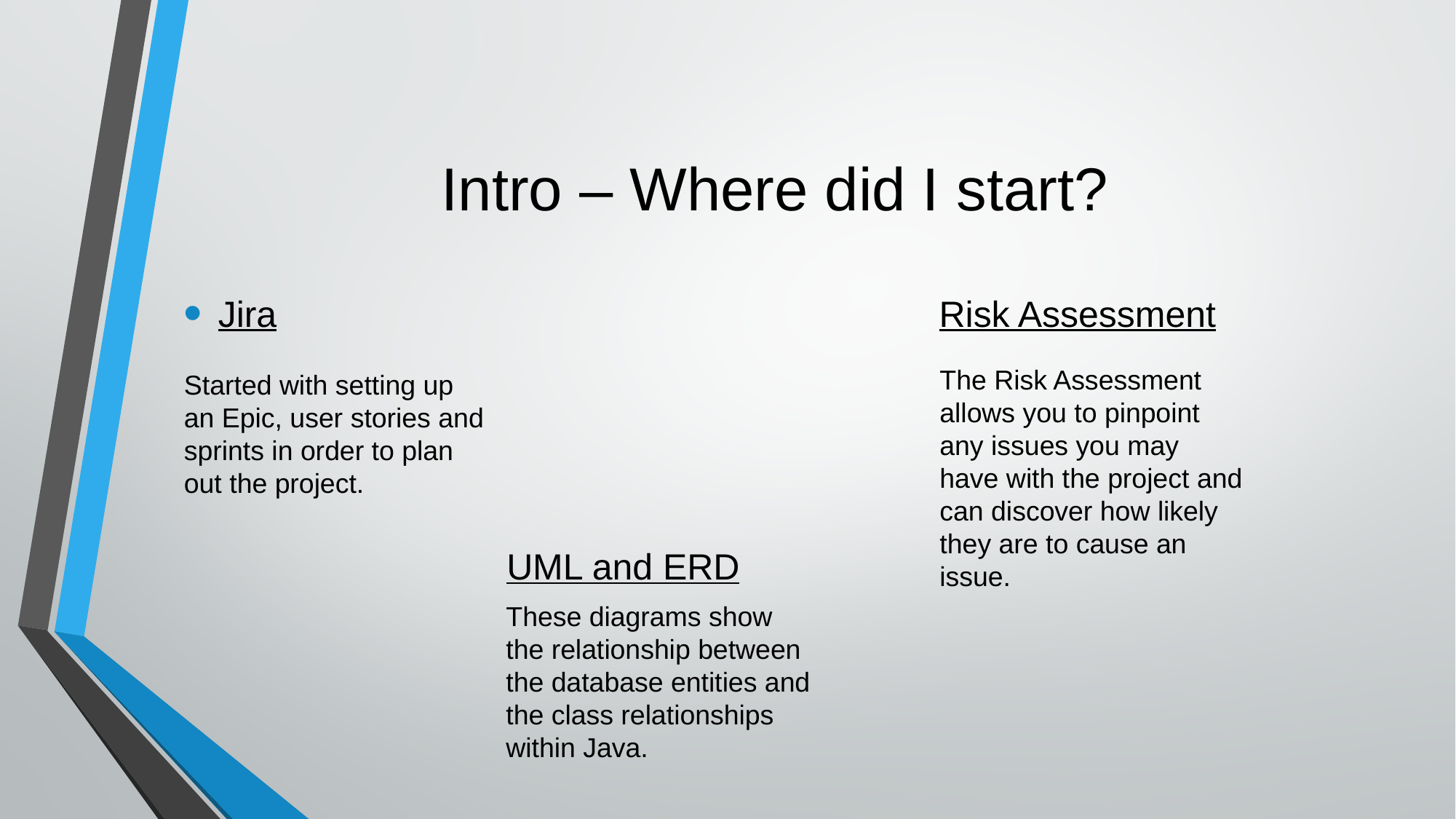

# Intro – Where did I start?
Jira
Risk Assessment

The Risk Assessment allows you to pinpoint any issues you may have with the project and can discover how likely they are to cause an issue.
Started with setting up an Epic, user stories and sprints in order to plan out the project.
UML and ERD
These diagrams show the relationship between the database entities and the class relationships within Java.